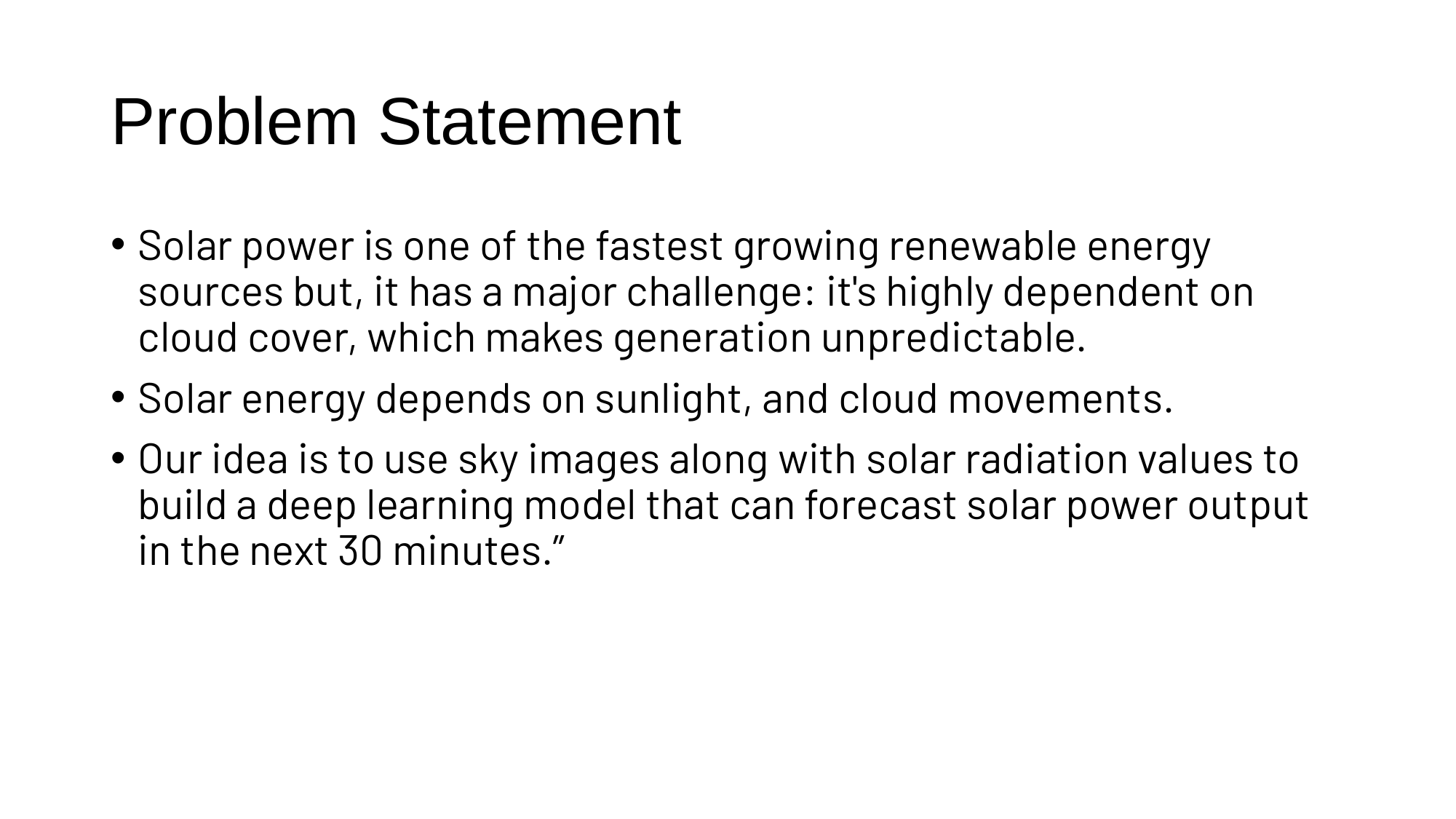

# Problem Statement
Solar power is one of the fastest growing renewable energy sources but, it has a major challenge: it's highly dependent on cloud cover, which makes generation unpredictable.
Solar energy depends on sunlight, and cloud movements.
Our idea is to use sky images along with solar radiation values to build a deep learning model that can forecast solar power output in the next 30 minutes.”